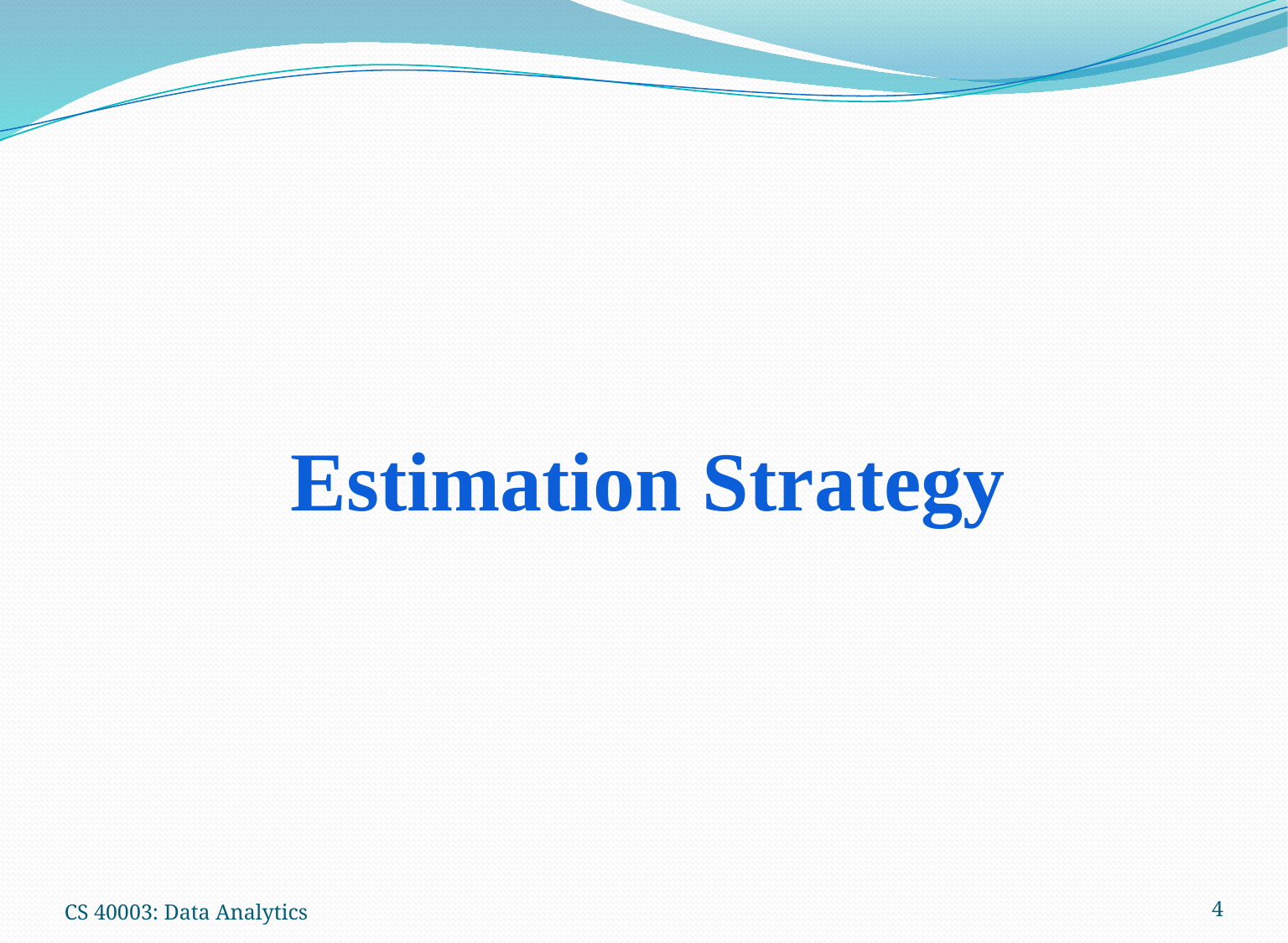

Estimation Strategy
CS 40003: Data Analytics
4